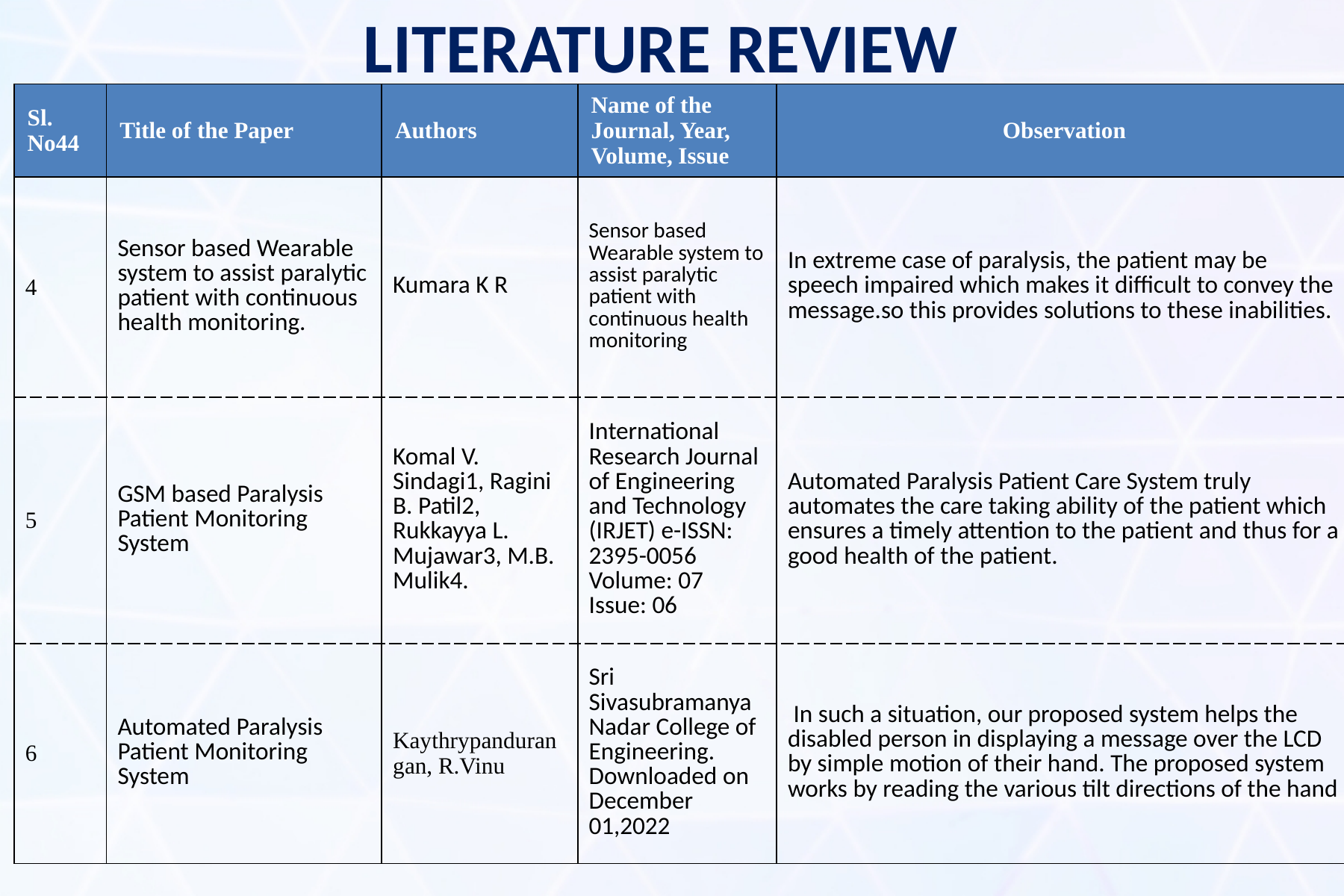

# LITERATURE REVIEW
| Sl. No44 | Title of the Paper | Authors | Name of the Journal, Year, Volume, Issue | Observation |
| --- | --- | --- | --- | --- |
| 4 | Sensor based Wearable system to assist paralytic patient with continuous health monitoring. | Kumara K R | Sensor based Wearable system to assist paralytic patient with continuous health monitoring | In extreme case of paralysis, the patient may be speech impaired which makes it difficult to convey the message.so this provides solutions to these inabilities. |
| 5 | GSM based Paralysis Patient Monitoring System | Komal V. Sindagi1, Ragini B. Patil2, Rukkayya L. Mujawar3, M.B. Mulik4. | International Research Journal of Engineering and Technology (IRJET) e-ISSN: 2395-0056 Volume: 07 Issue: 06 | Automated Paralysis Patient Care System truly automates the care taking ability of the patient which ensures a timely attention to the patient and thus for a good health of the patient. |
| 6 | Automated Paralysis Patient Monitoring System | Kaythrypandurangan, R.Vinu | Sri Sivasubramanya Nadar College of Engineering. Downloaded on December 01,2022 | In such a situation, our proposed system helps the disabled person in displaying a message over the LCD by simple motion of their hand. The proposed system works by reading the various tilt directions of the hand |